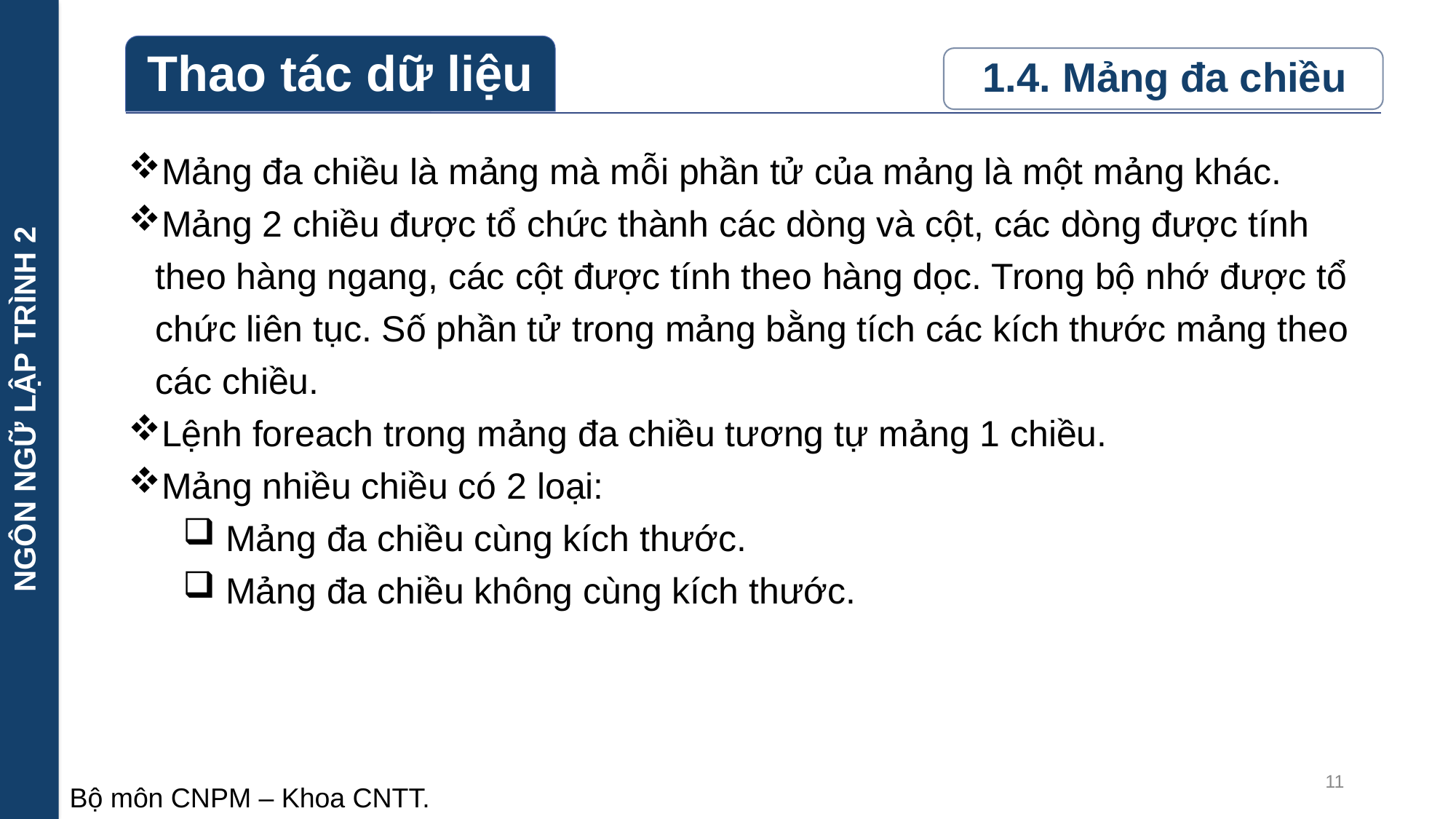

NGÔN NGỮ LẬP TRÌNH 2
Thao tác dữ liệu
1.4. Mảng đa chiều
Mảng đa chiều là mảng mà mỗi phần tử của mảng là một mảng khác.
Mảng 2 chiều được tổ chức thành các dòng và cột, các dòng được tính theo hàng ngang, các cột được tính theo hàng dọc. Trong bộ nhớ được tổ chức liên tục. Số phần tử trong mảng bằng tích các kích thước mảng theo các chiều.
Lệnh foreach trong mảng đa chiều tương tự mảng 1 chiều.
Mảng nhiều chiều có 2 loại:
 Mảng đa chiều cùng kích thước.
 Mảng đa chiều không cùng kích thước.

11
Bộ môn CNPM – Khoa CNTT.